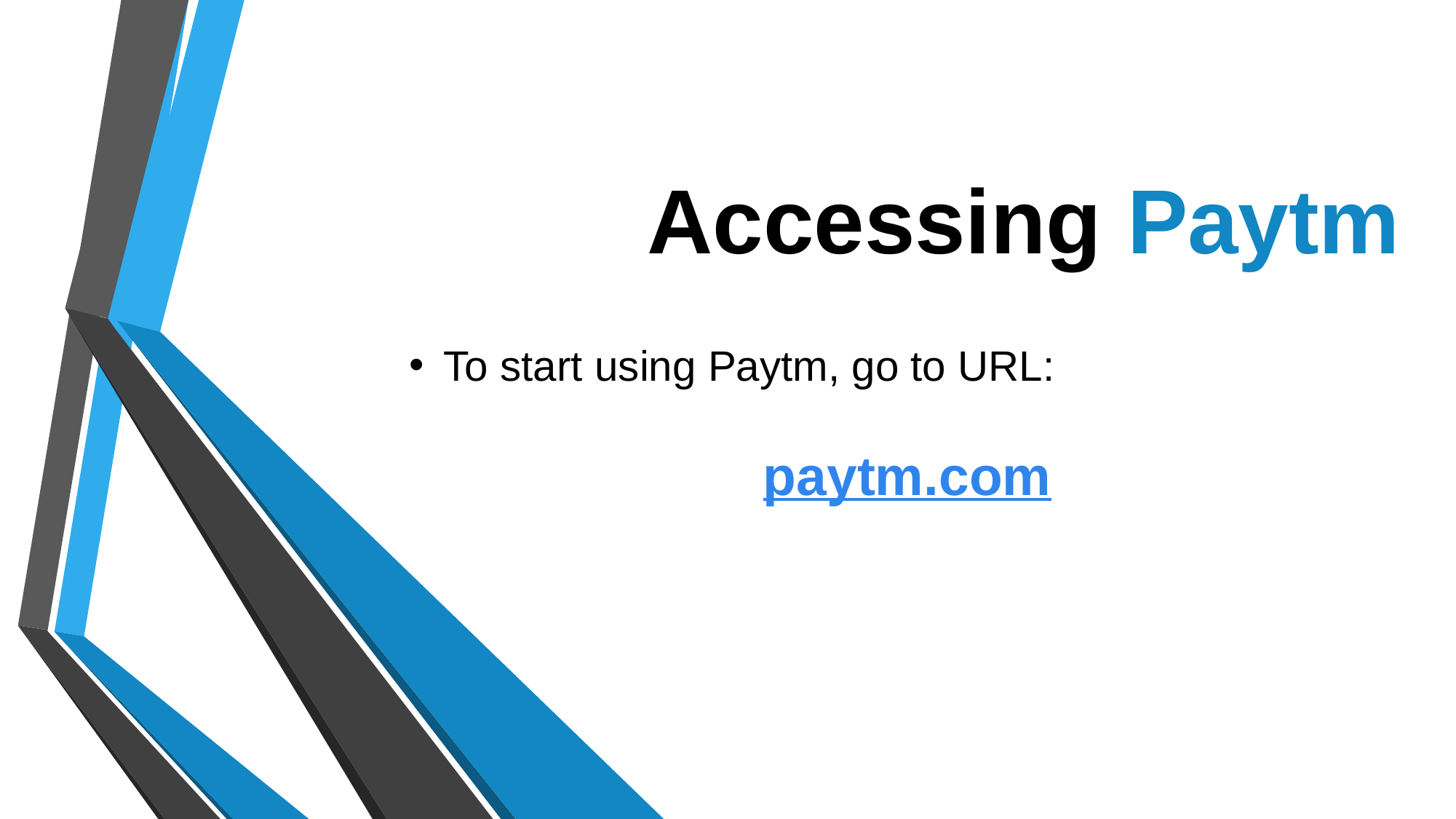

# Accessing Paytm
To start using Paytm, go to URL:

paytm.com